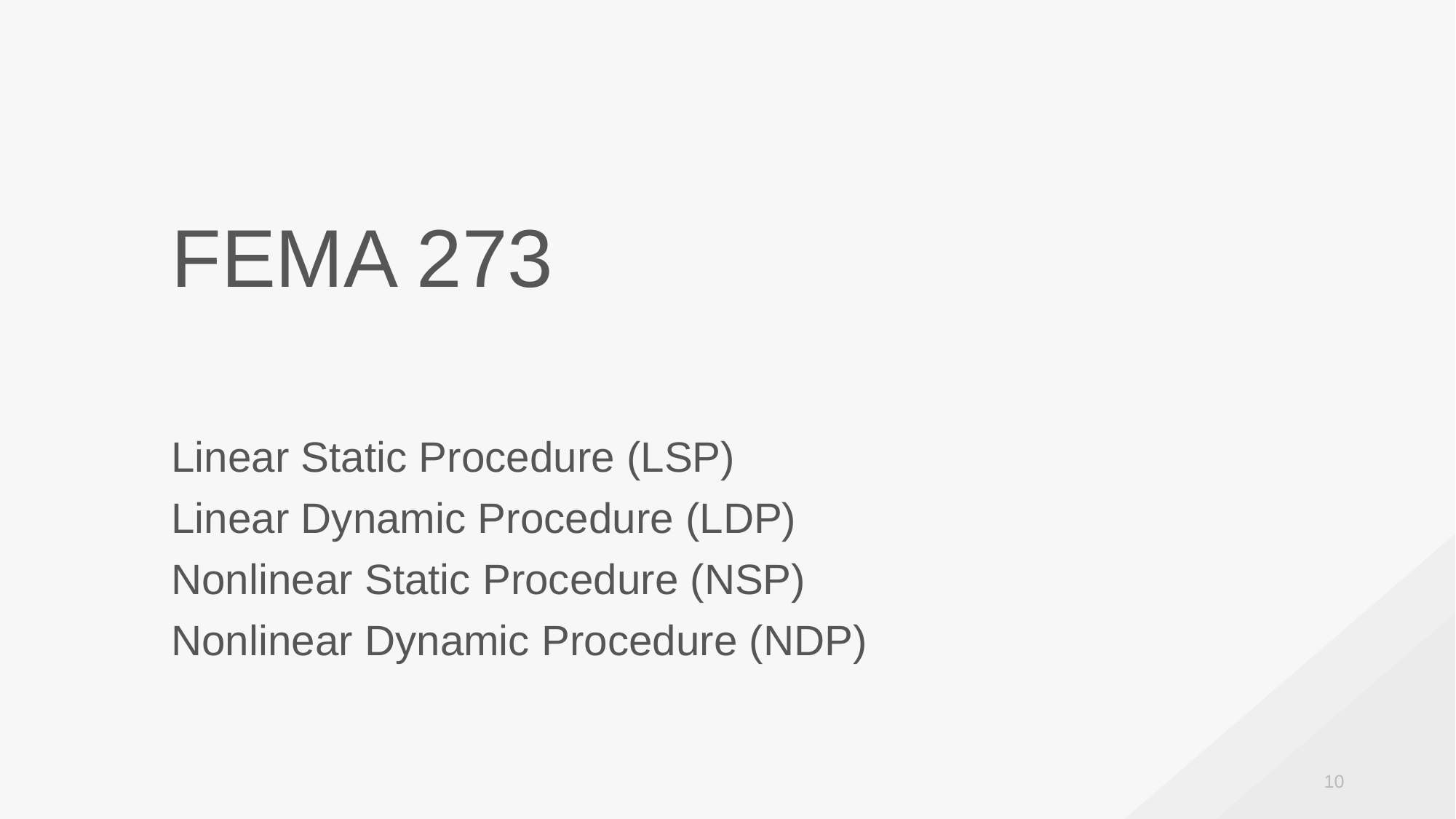

FEMA 273
Linear Static Procedure (LSP)
Linear Dynamic Procedure (LDP)
Nonlinear Static Procedure (NSP)
Nonlinear Dynamic Procedure (NDP)
10